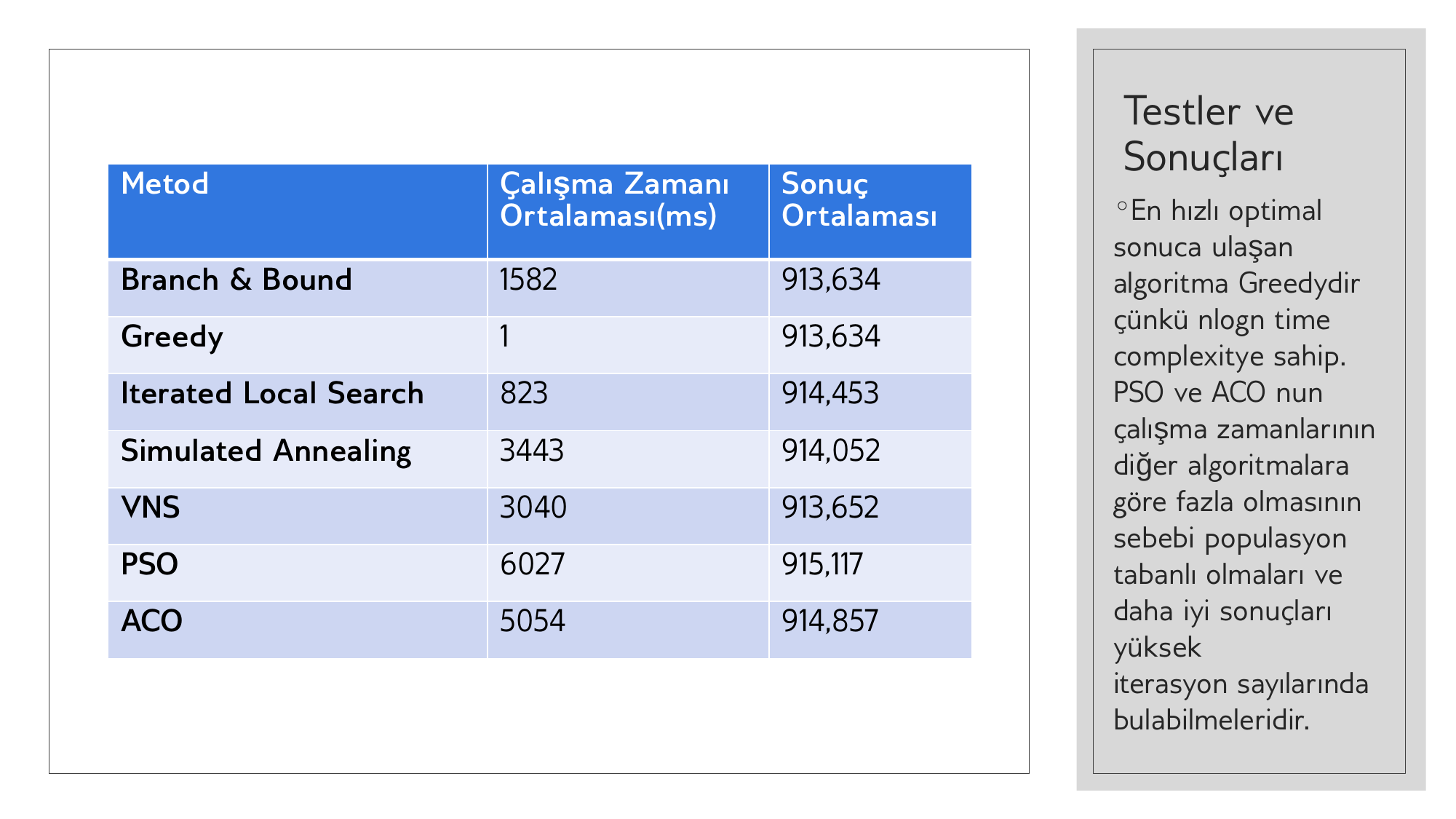

# Testler ve Sonuçları
| Metod | Çalışma Zamanı Ortalaması(ms) | Sonuç Ortalaması |
| --- | --- | --- |
| Branch & Bound | 1582 | 913,634 |
| Greedy | 1 | 913,634 |
| Iterated Local Search | 823 | 914,453 |
| Simulated Annealing | 3443 | 914,052 |
| VNS | 3040 | 913,652 |
| PSO | 6027 | 915,117 |
| ACO | 5054 | 914,857 |
En hızlı optimal sonuca ulaşan algoritma Greedydir çünkü nlogn time complexitye sahip.
PSO ve ACO nun çalışma zamanlarının diğer algoritmalara göre fazla olmasının sebebi populasyon tabanlı olmaları ve daha iyi sonuçları yüksek iterasyon sayılarında bulabilmeleridir.